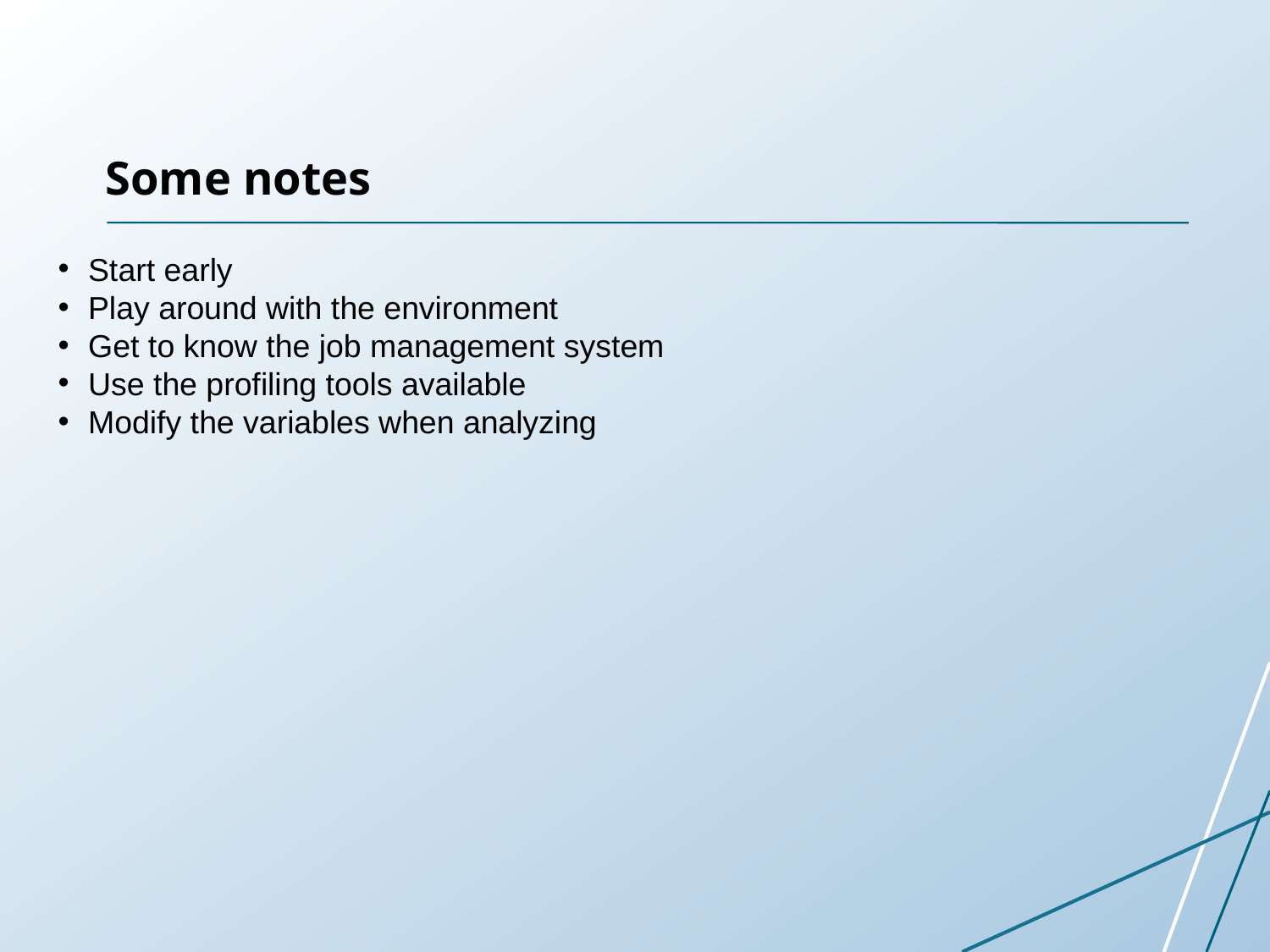

Some notes
Start early
Play around with the environment
Get to know the job management system
Use the profiling tools available
Modify the variables when analyzing